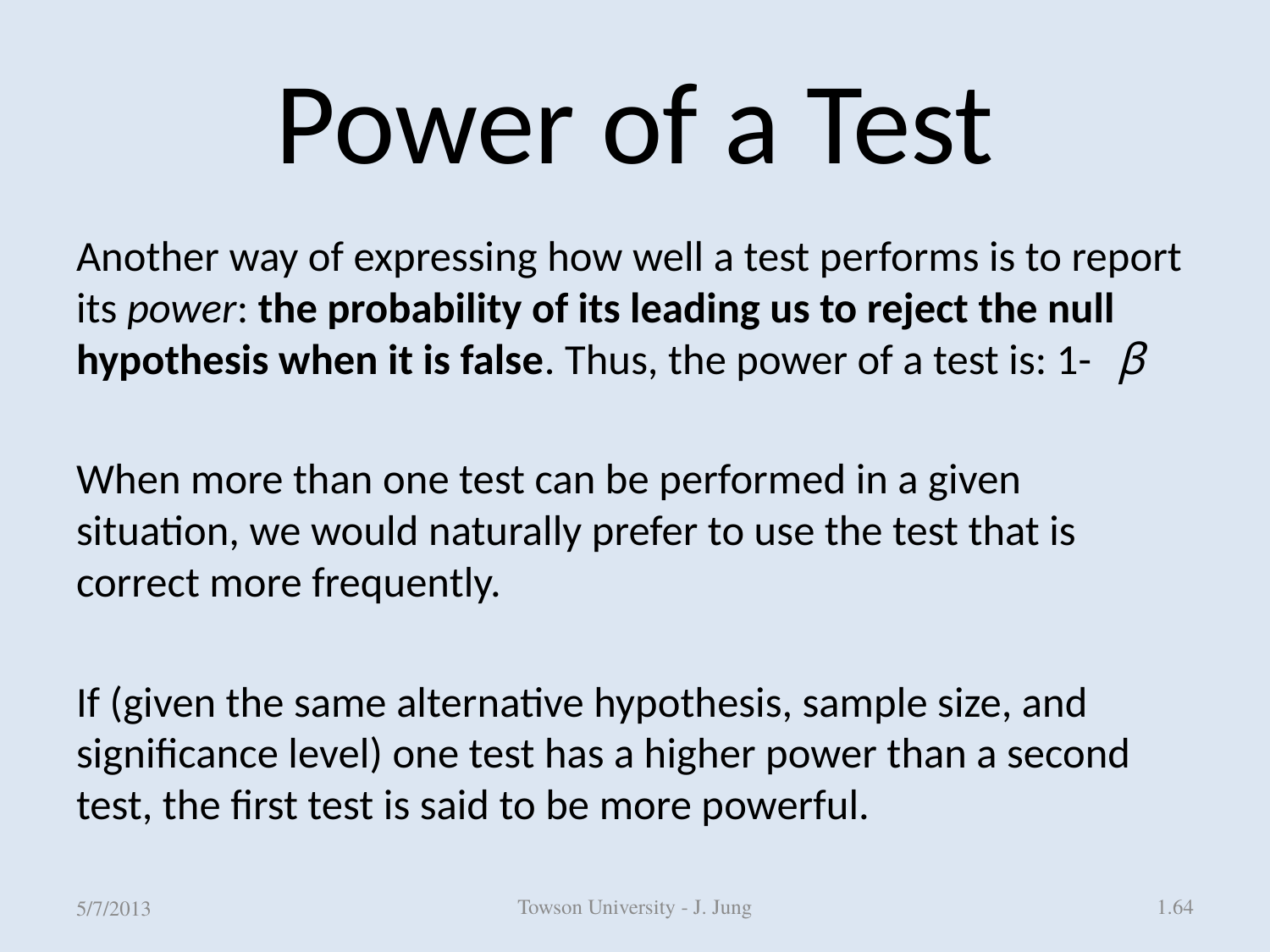

# Power of a Test
Another way of expressing how well a test performs is to report its power: the probability of its leading us to reject the null hypothesis when it is false. Thus, the power of a test is: 1- β

When more than one test can be performed in a given situation, we would naturally prefer to use the test that is correct more frequently.

If (given the same alternative hypothesis, sample size, and significance level) one test has a higher power than a second test, the first test is said to be more powerful.
5/7/2013
Towson University - J. Jung
1.64